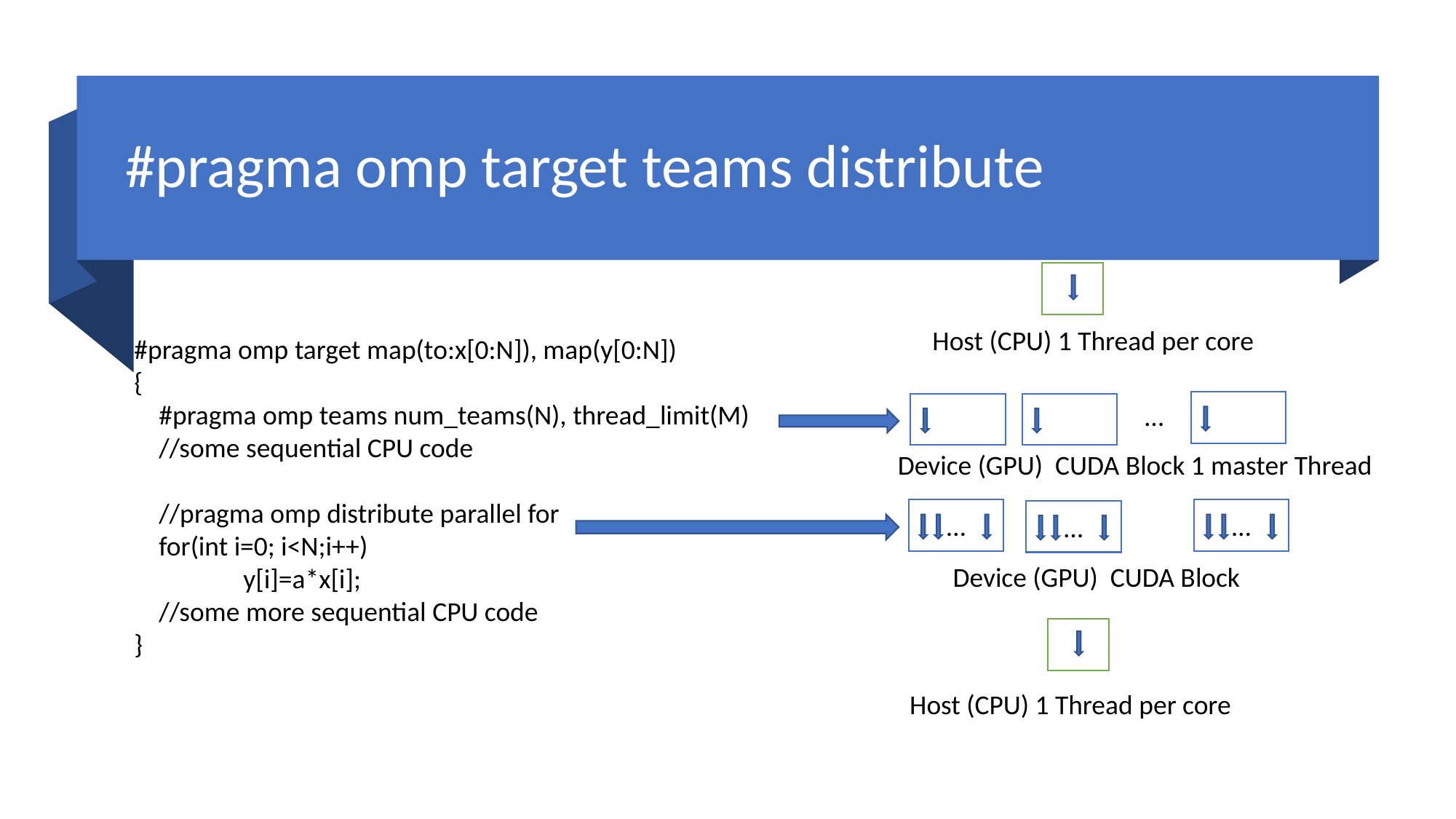

# #pragma omp target teams distribute

Host (CPU) 1 Thread per core
#pragma omp target map(to:x[0:N]), map(y[0:N])
{
    #pragma omp teams num_teams(N), thread_limit(M)
    //some sequential CPU code

    //pragma omp distribute parallel for
    for(int i=0; i<N;i++)
    	y[i]=a*x[i];
    //some more sequential CPU code
}

…

Device (GPU)  CUDA Block 1 master Thread
…
…
…

Device (GPU)  CUDA Block

Host (CPU) 1 Thread per core